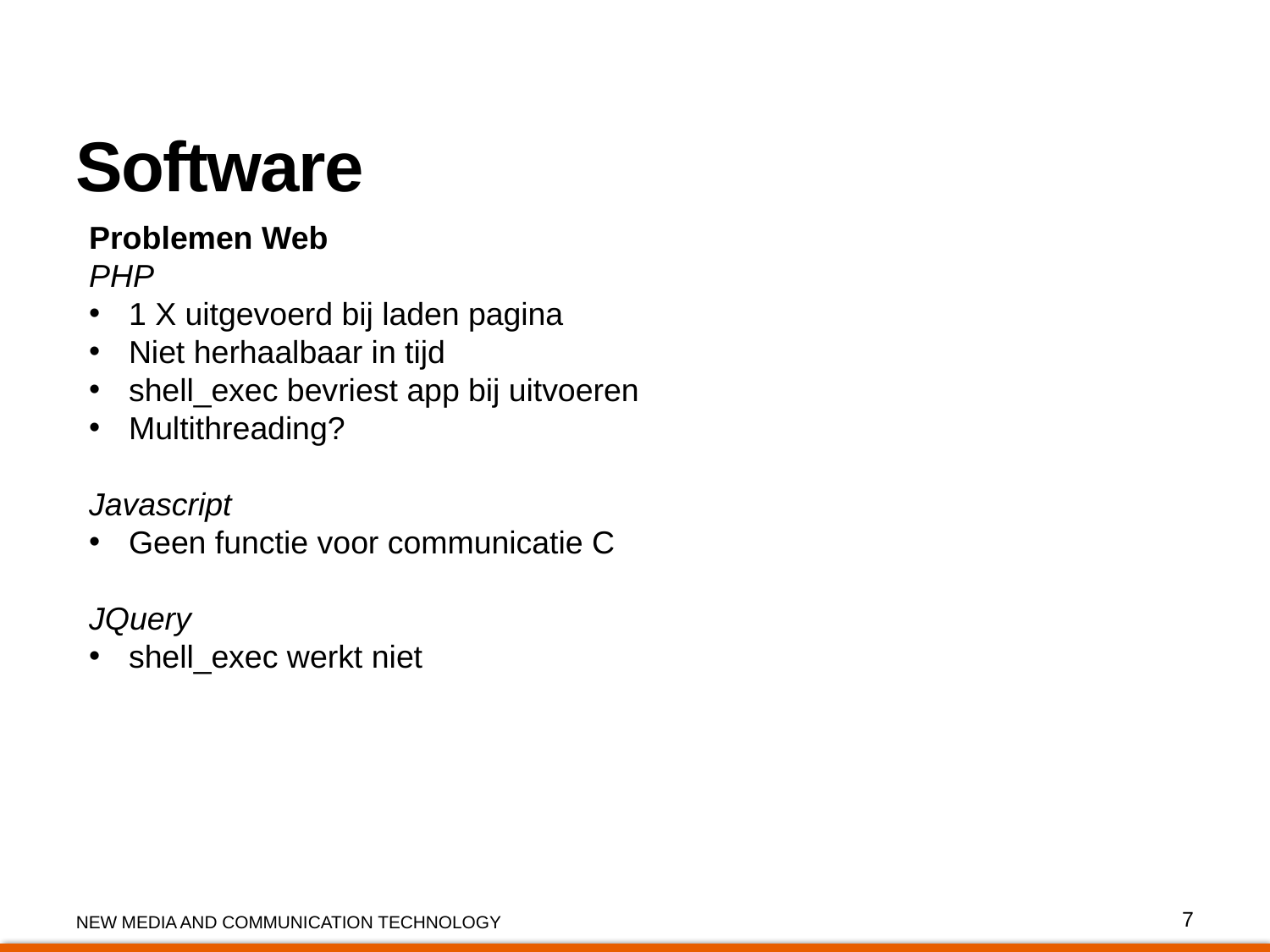

# Software
Problemen Web
PHP
1 X uitgevoerd bij laden pagina
Niet herhaalbaar in tijd
shell_exec bevriest app bij uitvoeren
Multithreading?

Javascript
Geen functie voor communicatie C

JQuery
shell_exec werkt niet

7